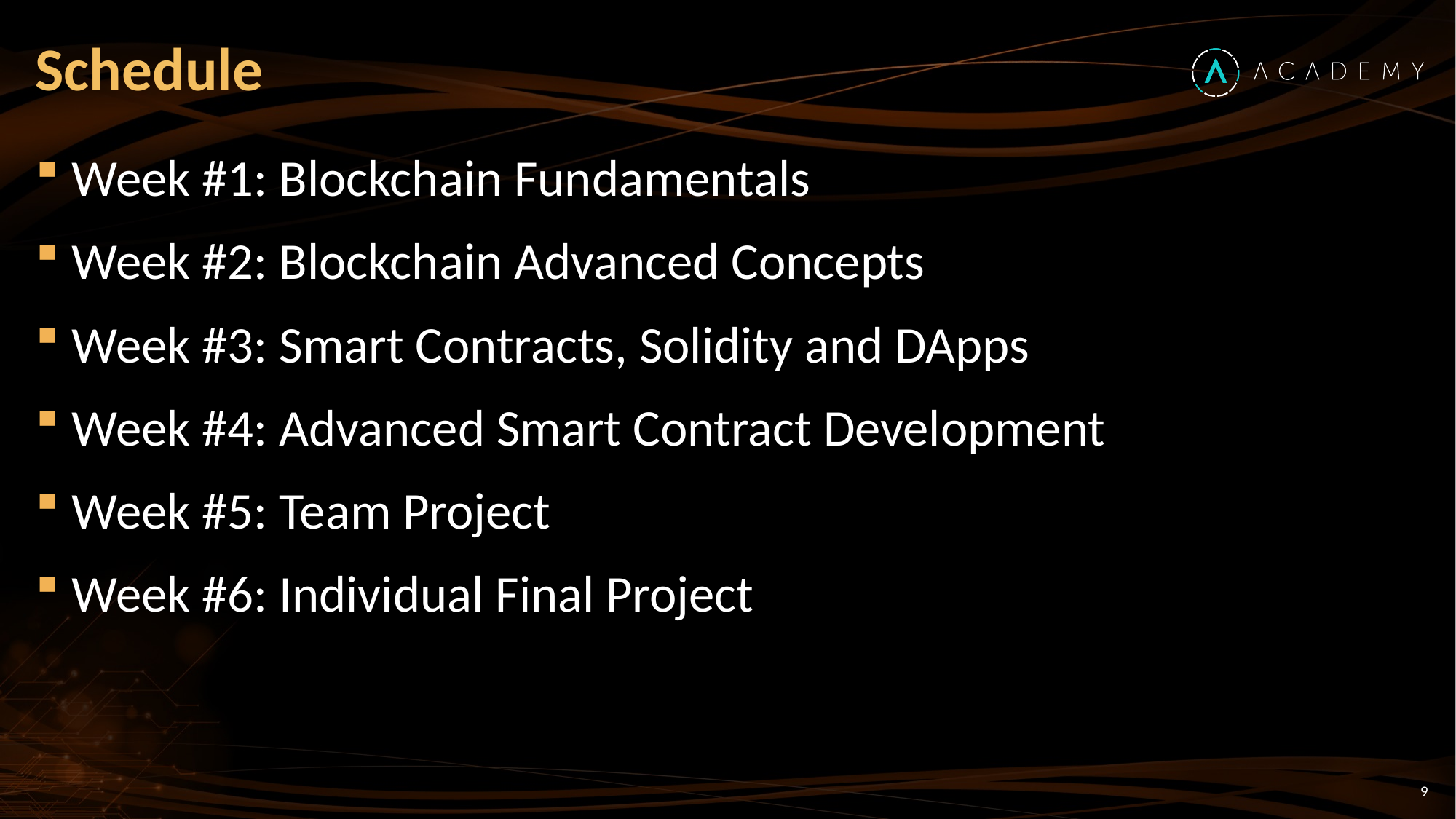

# Schedule
Week #1: Blockchain Fundamentals
Week #2: Blockchain Advanced Concepts
Week #3: Smart Contracts, Solidity and DApps
Week #4: Advanced Smart Contract Development
Week #5: Team Project
Week #6: Individual Final Project
9